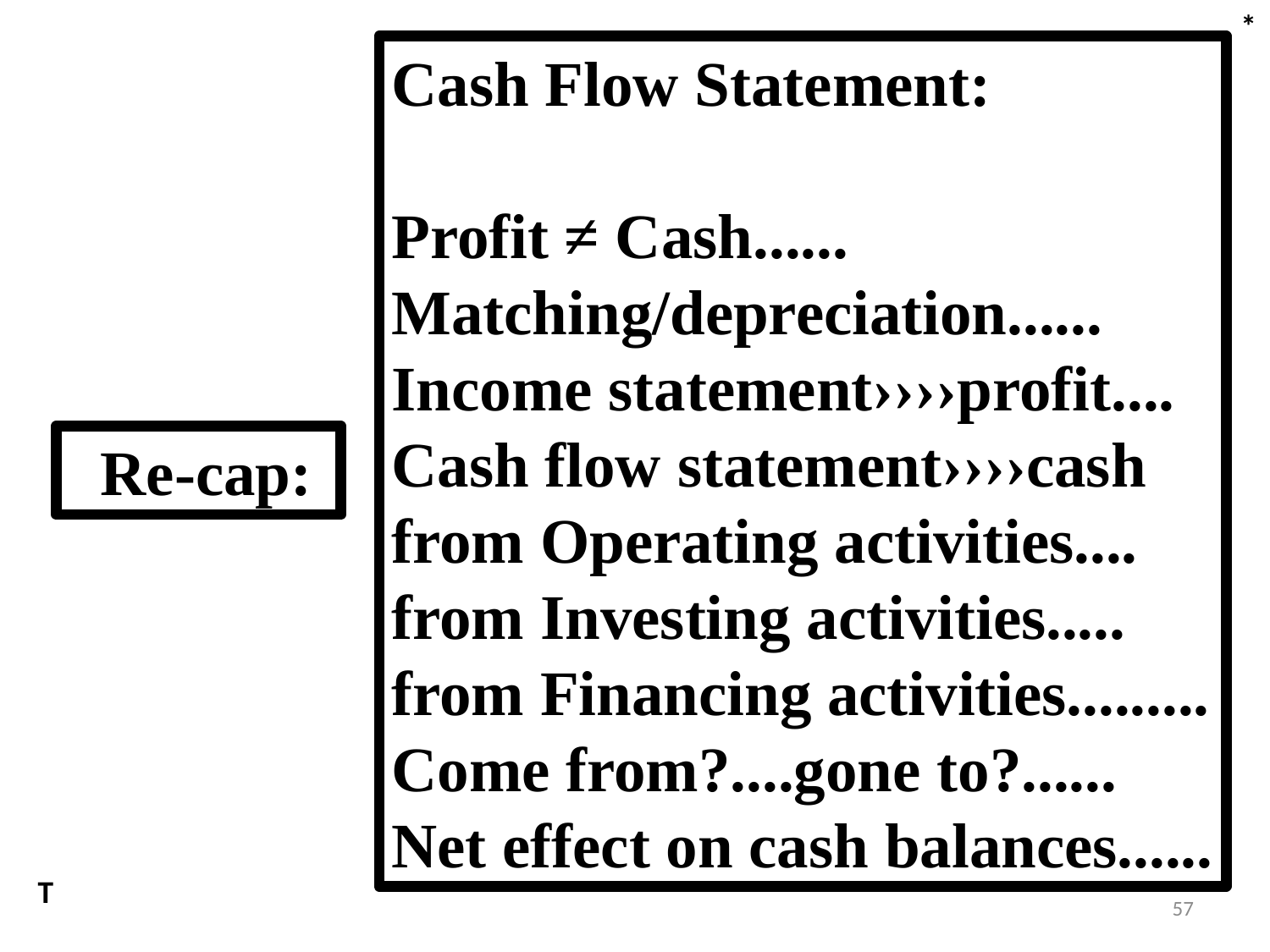

*
Cash Flow Statement:

Profit ≠ Cash......
Matching/depreciation......
Income statement››››profit....
Cash flow statement››››cash
from Operating activities....
from Investing activities.....
from Financing activities.........
Come from?....gone to?......
Net effect on cash balances......
  Re-cap:
T
57